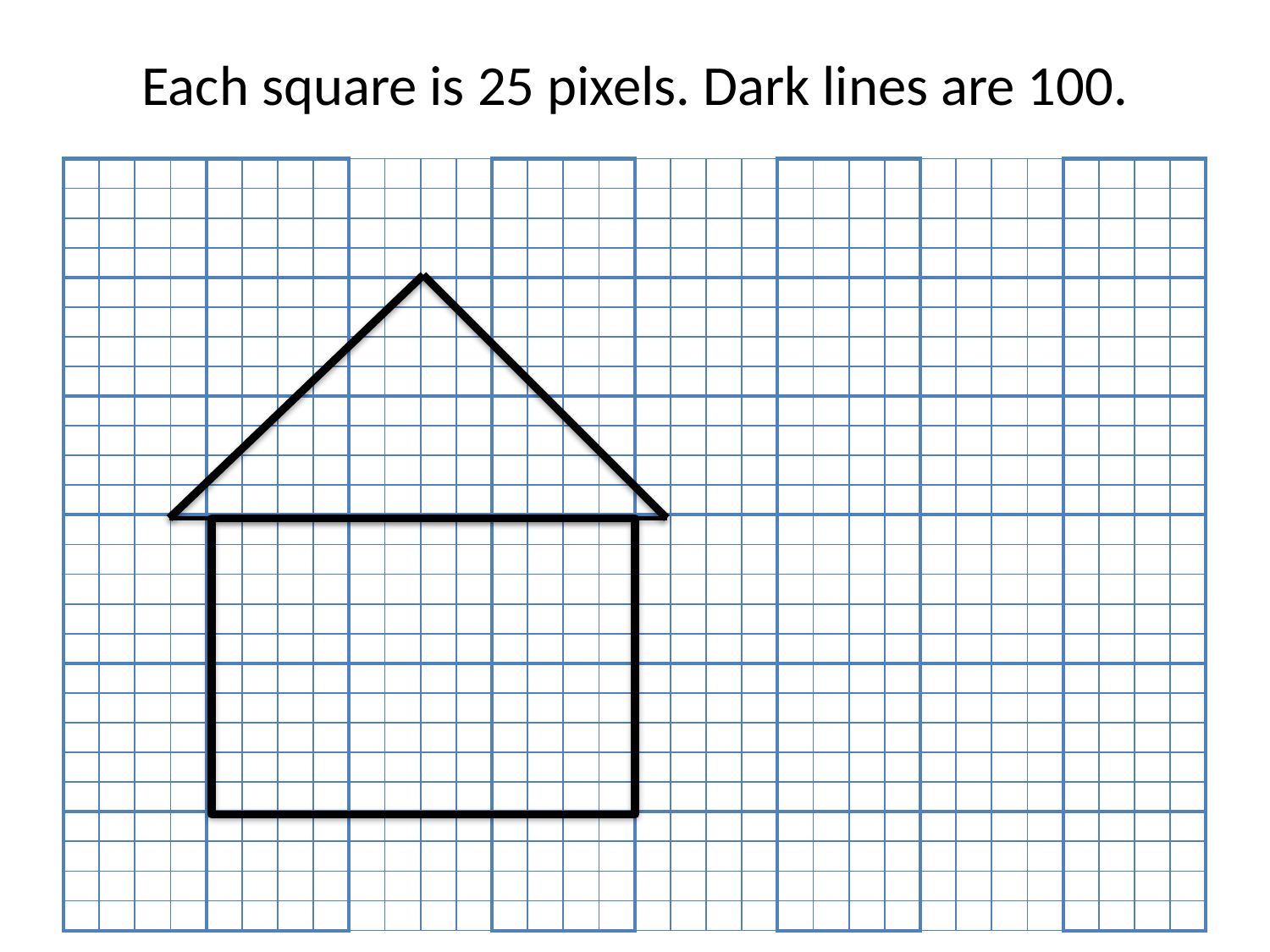

# Each square is 25 pixels. Dark lines are 100.
|  |  |  |  |  |  |  |  |  |  |  |  |  |  |  |  |  |  |  |  |  |  |  |  |  |  |  |  |  |  |  |  |
| --- | --- | --- | --- | --- | --- | --- | --- | --- | --- | --- | --- | --- | --- | --- | --- | --- | --- | --- | --- | --- | --- | --- | --- | --- | --- | --- | --- | --- | --- | --- | --- |
|  |  |  |  |  |  |  |  |  |  |  |  |  |  |  |  |  |  |  |  |  |  |  |  |  |  |  |  |  |  |  |  |
|  |  |  |  |  |  |  |  |  |  |  |  |  |  |  |  |  |  |  |  |  |  |  |  |  |  |  |  |  |  |  |  |
|  |  |  |  |  |  |  |  |  |  |  |  |  |  |  |  |  |  |  |  |  |  |  |  |  |  |  |  |  |  |  |  |
|  |  |  |  |  |  |  |  |  |  |  |  |  |  |  |  |  |  |  |  |  |  |  |  |  |  |  |  |  |  |  |  |
|  |  |  |  |  |  |  |  |  |  |  |  |  |  |  |  |  |  |  |  |  |  |  |  |  |  |  |  |  |  |  |  |
|  |  |  |  |  |  |  |  |  |  |  |  |  |  |  |  |  |  |  |  |  |  |  |  |  |  |  |  |  |  |  |  |
|  |  |  |  |  |  |  |  |  |  |  |  |  |  |  |  |  |  |  |  |  |  |  |  |  |  |  |  |  |  |  |  |
|  |  |  |  |  |  |  |  |  |  |  |  |  |  |  |  |  |  |  |  |  |  |  |  |  |  |  |  |  |  |  |  |
|  |  |  |  |  |  |  |  |  |  |  |  |  |  |  |  |  |  |  |  |  |  |  |  |  |  |  |  |  |  |  |  |
|  |  |  |  |  |  |  |  |  |  |  |  |  |  |  |  |  |  |  |  |  |  |  |  |  |  |  |  |  |  |  |  |
|  |  |  |  |  |  |  |  |  |  |  |  |  |  |  |  |  |  |  |  |  |  |  |  |  |  |  |  |  |  |  |  |
|  |  |  |  |  |  |  |  |  |  |  |  |  |  |  |  |  |  |  |  |  |  |  |  |  |  |  |  |  |  |  |  |
|  |  |  |  |  |  |  |  |  |  |  |  |  |  |  |  |  |  |  |  |  |  |  |  |  |  |  |  |  |  |  |  |
|  |  |  |  |  |  |  |  |  |  |  |  |  |  |  |  |  |  |  |  |  |  |  |  |  |  |  |  |  |  |  |  |
|  |  |  |  |  |  |  |  |  |  |  |  |  |  |  |  |  |  |  |  |  |  |  |  |  |  |  |  |  |  |  |  |
|  |  |  |  |  |  |  |  |  |  |  |  |  |  |  |  |  |  |  |  |  |  |  |  |  |  |  |  |  |  |  |  |
|  |  |  |  |  |  |  |  |  |  |  |  |  |  |  |  |  |  |  |  |  |  |  |  |  |  |  |  |  |  |  |  |
|  |  |  |  |  |  |  |  |  |  |  |  |  |  |  |  |  |  |  |  |  |  |  |  |  |  |  |  |  |  |  |  |
|  |  |  |  |  |  |  |  |  |  |  |  |  |  |  |  |  |  |  |  |  |  |  |  |  |  |  |  |  |  |  |  |
|  |  |  |  |  |  |  |  |  |  |  |  |  |  |  |  |  |  |  |  |  |  |  |  |  |  |  |  |  |  |  |  |
|  |  |  |  |  |  |  |  |  |  |  |  |  |  |  |  |  |  |  |  |  |  |  |  |  |  |  |  |  |  |  |  |
|  |  |  |  |  |  |  |  |  |  |  |  |  |  |  |  |  |  |  |  |  |  |  |  |  |  |  |  |  |  |  |  |
|  |  |  |  |  |  |  |  |  |  |  |  |  |  |  |  |  |  |  |  |  |  |  |  |  |  |  |  |  |  |  |  |
|  |  |  |  |  |  |  |  |  |  |  |  |  |  |  |  |  |  |  |  |  |  |  |  |  |  |  |  |  |  |  |  |
|  |  |  |  |  |  |  |  |  |  |  |  |  |  |  |  |  |  |  |  |  |  |  |  |  |  |  |  |  |  |  |  |